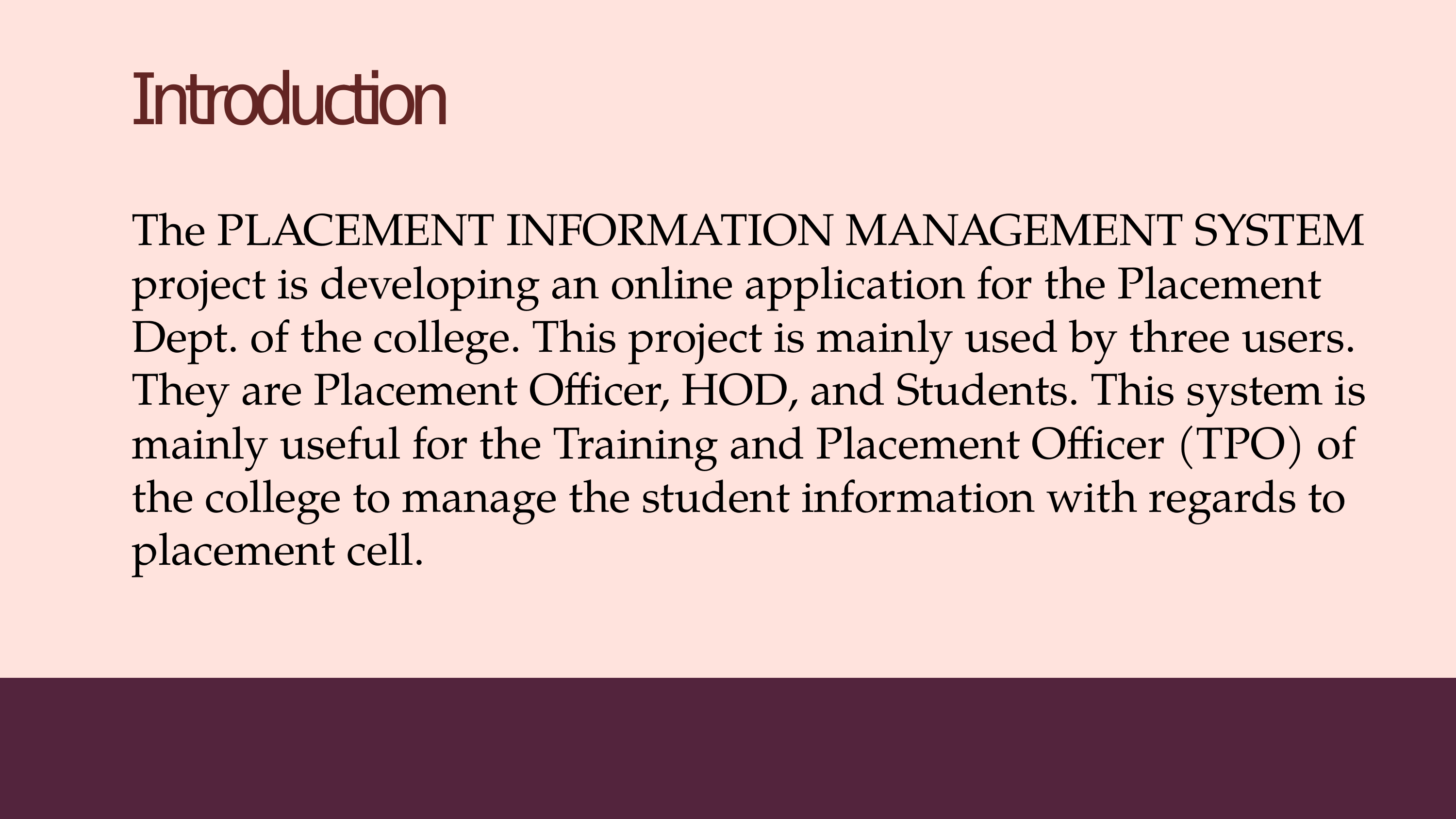

# Introduction
The PLACEMENT INFORMATION MANAGEMENT SYSTEM project is developing an online application for the Placement Dept. of the college. This project is mainly used by three users. They are Placement Officer, HOD, and Students. This system is mainly useful for the Training and Placement Officer (TPO) of the college to manage the student information with regards to placement cell.